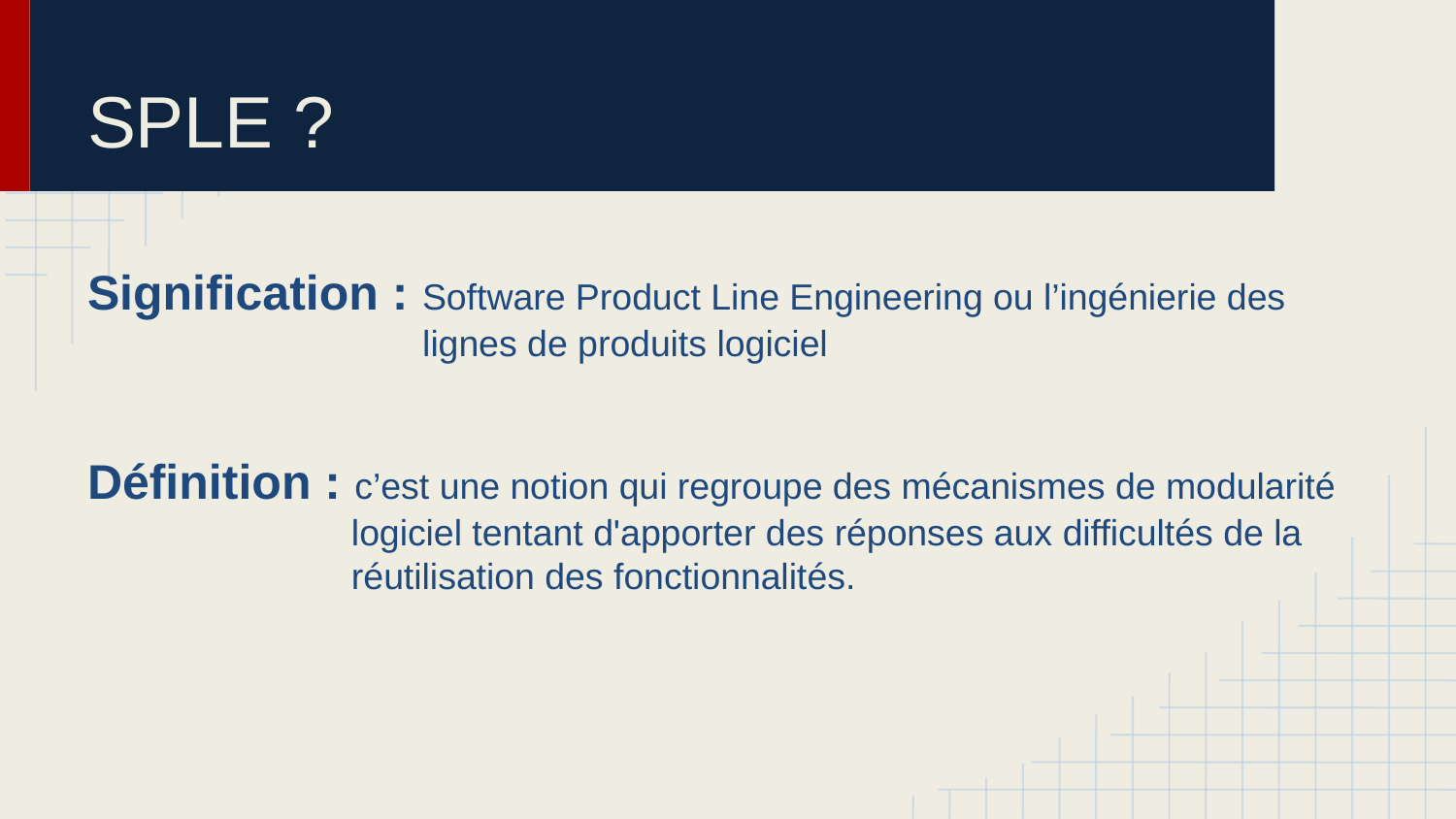

# SPLE ?

Signification : Software Product Line Engineering ou l’ingénierie des
                                 lignes de produits logiciel

Définition : c’est une notion qui regroupe des mécanismes de modularité
                          logiciel tentant d'apporter des réponses aux difficultés de la
                          réutilisation des fonctionnalités.